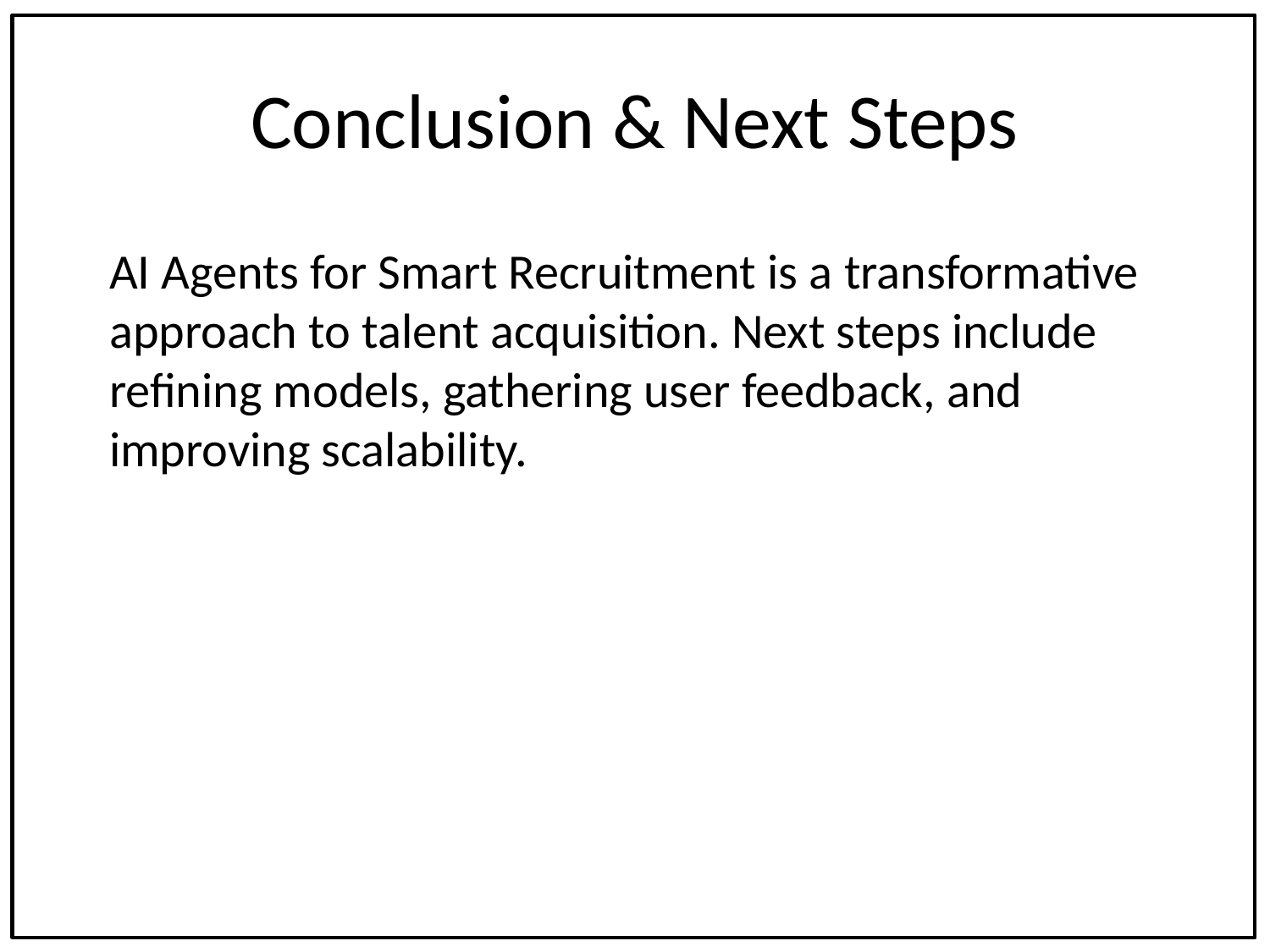

# Conclusion & Next Steps
AI Agents for Smart Recruitment is a transformative approach to talent acquisition. Next steps include refining models, gathering user feedback, and improving scalability.